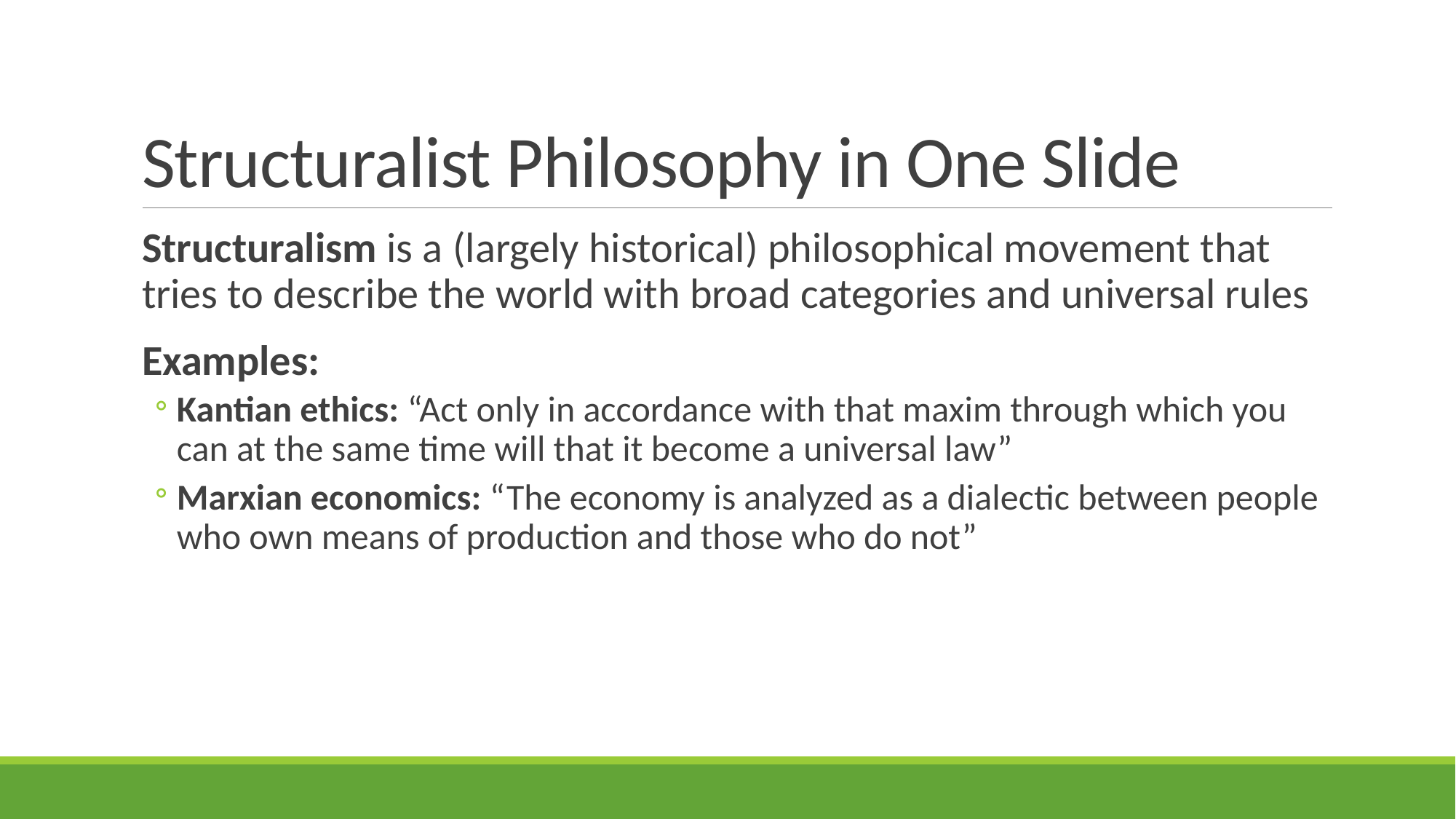

# Structuralist Philosophy in One Slide
Structuralism is a (largely historical) philosophical movement that tries to describe the world with broad categories and universal rules
Examples:
Kantian ethics: “Act only in accordance with that maxim through which you can at the same time will that it become a universal law”
Marxian economics: “The economy is analyzed as a dialectic between people who own means of production and those who do not”